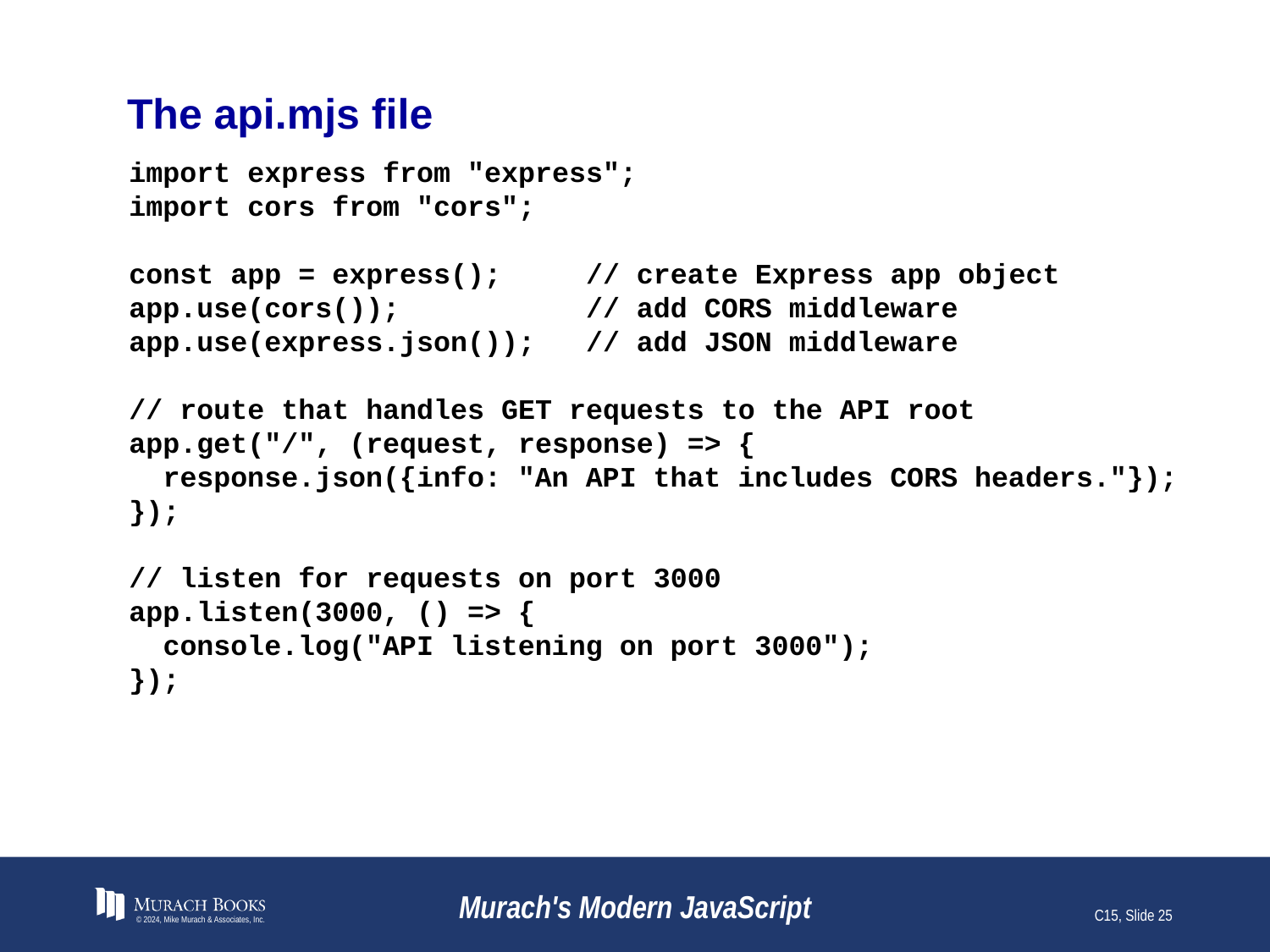

# The api.mjs file
import express from "express";
import cors from "cors";

const app = express();     // create Express app object
app.use(cors());           // add CORS middleware
app.use(express.json());   // add JSON middleware

// route that handles GET requests to the API root
app.get("/", (request, response) => {
  response.json({info: "An API that includes CORS headers."});
});

// listen for requests on port 3000
app.listen(3000, () => {
  console.log("API listening on port 3000");
});

© 2024, Mike Murach & Associates, Inc.
Murach's Modern JavaScript

C15, Slide 25